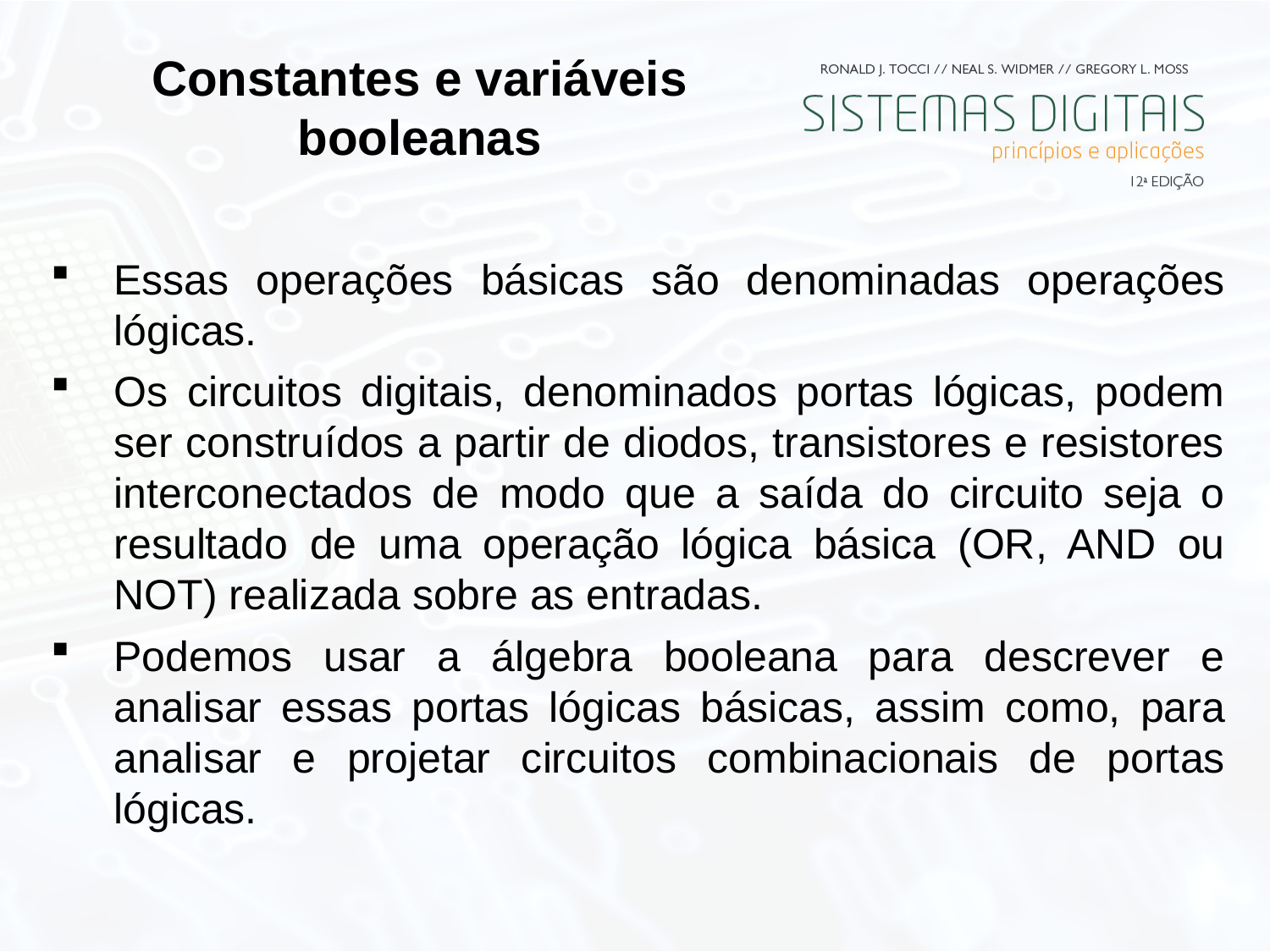

# Constantes e variáveis booleanas
Essas operações básicas são denominadas operações lógicas.
Os circuitos digitais, denominados portas lógicas, podem ser construídos a partir de diodos, transistores e resistores interconectados de modo que a saída do circuito seja o resultado de uma operação lógica básica (OR, AND ou NOT) realizada sobre as entradas.
Podemos usar a álgebra booleana para descrever e analisar essas portas lógicas básicas, assim como, para analisar e projetar circuitos combinacionais de portas lógicas.